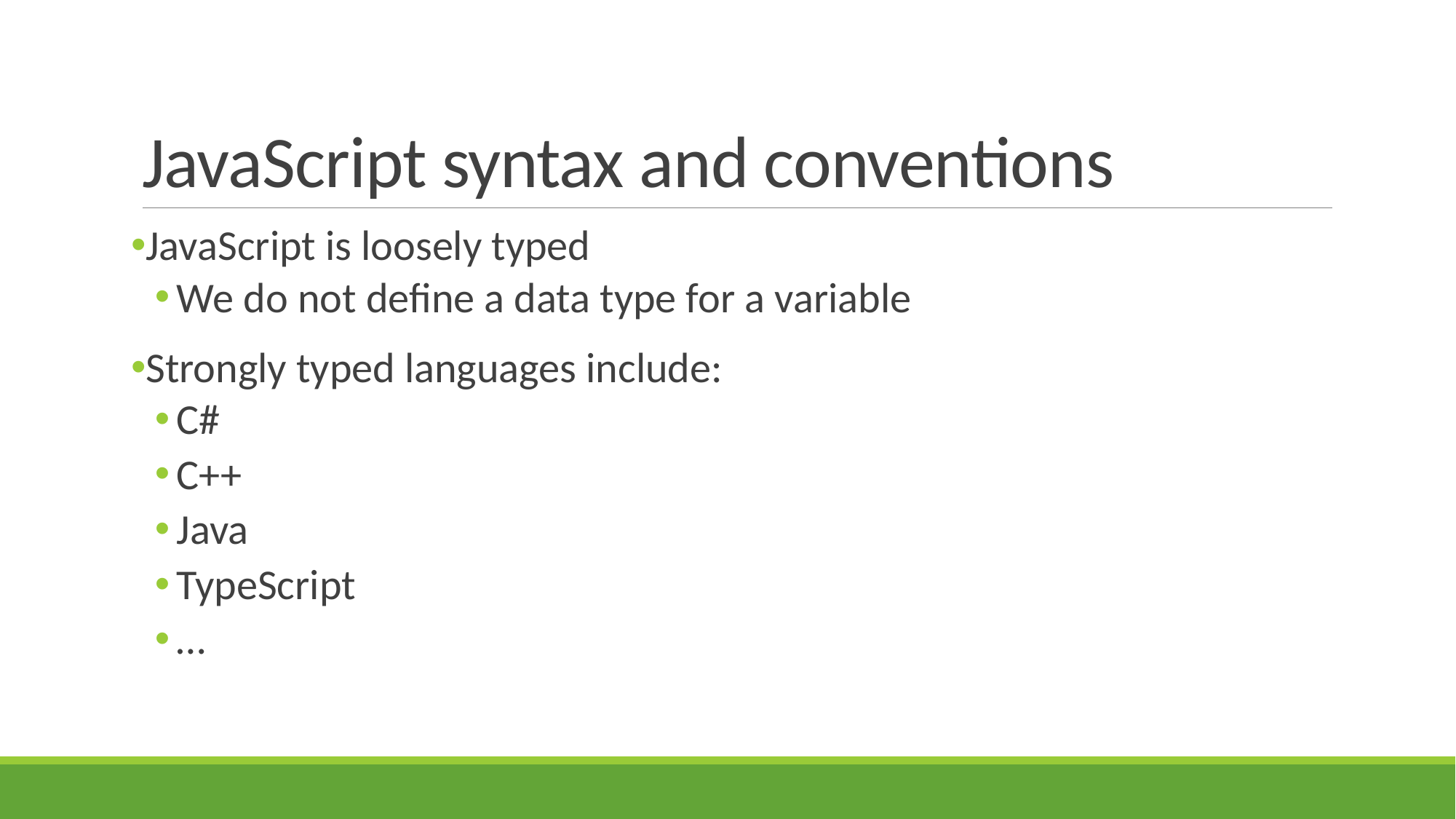

# JavaScript syntax and conventions
JavaScript is loosely typed
We do not define a data type for a variable
Strongly typed languages include:
C#
C++
Java
TypeScript
…